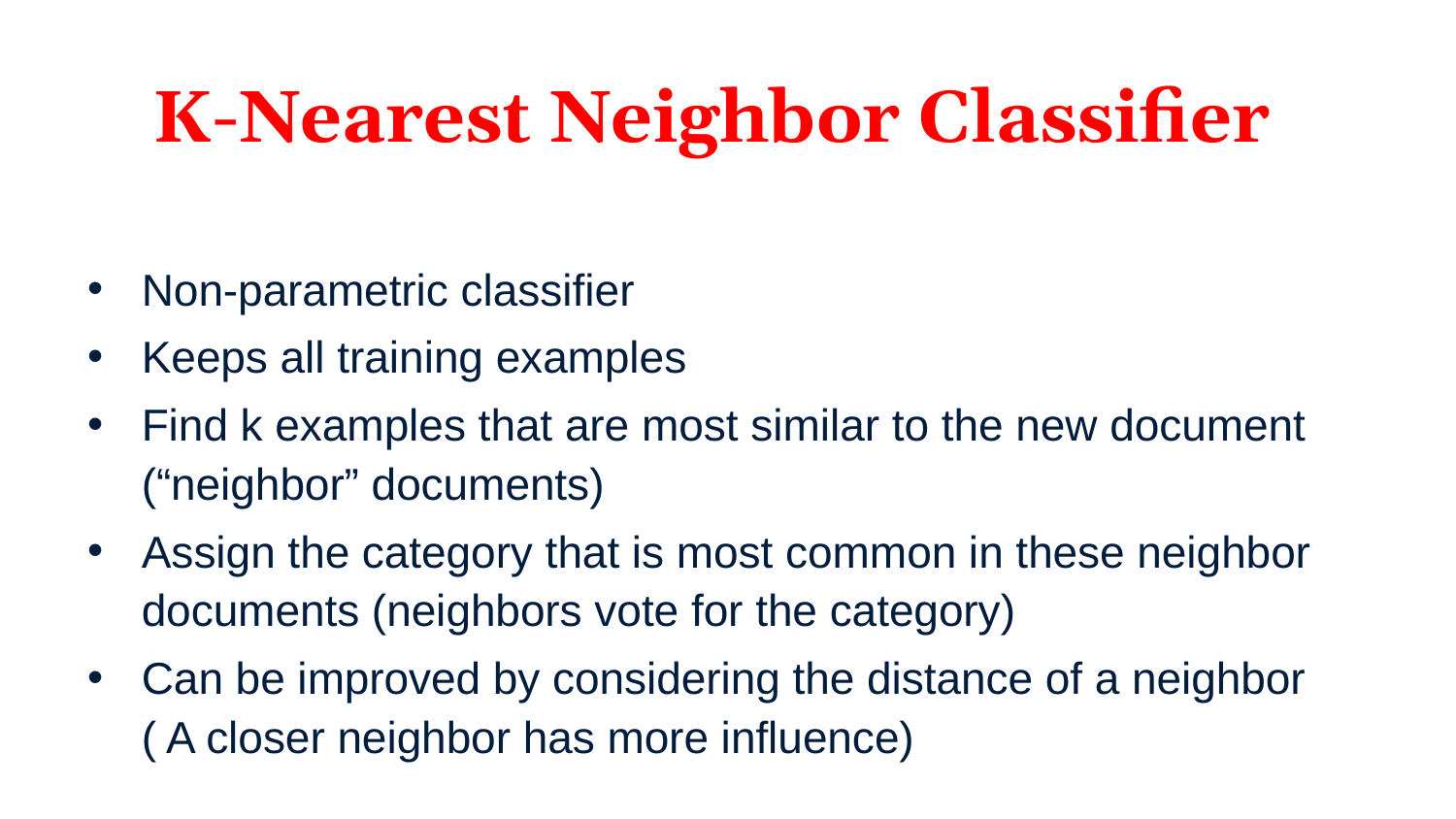

# K-Nearest Neighbor Classifier
Non-parametric classifier
Keeps all training examples
Find k examples that are most similar to the new document (“neighbor” documents)
Assign the category that is most common in these neighbor documents (neighbors vote for the category)
Can be improved by considering the distance of a neighbor ( A closer neighbor has more influence)